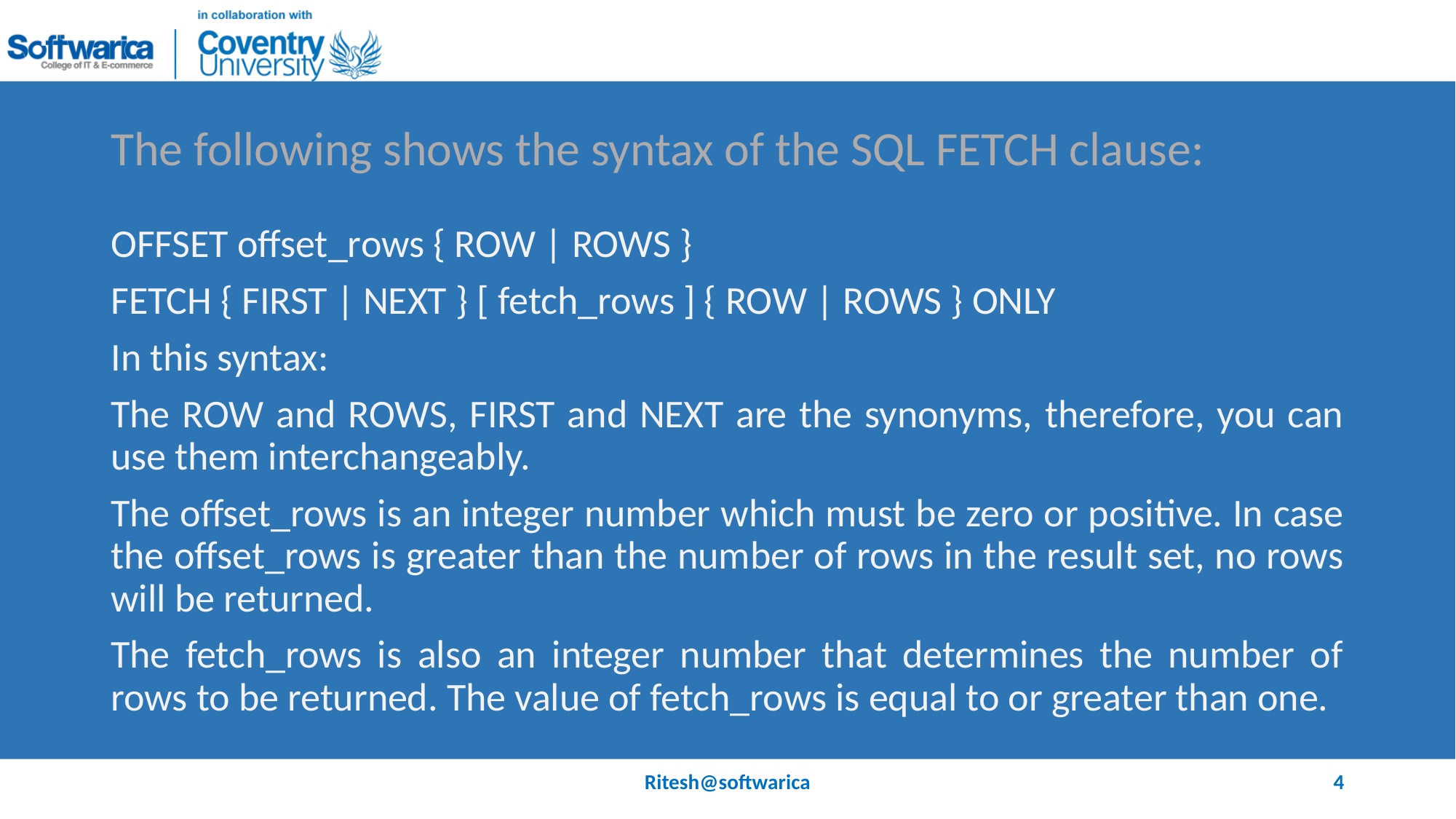

# The following shows the syntax of the SQL FETCH clause:
OFFSET offset_rows { ROW | ROWS }
FETCH { FIRST | NEXT } [ fetch_rows ] { ROW | ROWS } ONLY
In this syntax:
The ROW and ROWS, FIRST and NEXT are the synonyms, therefore, you can use them interchangeably.
The offset_rows is an integer number which must be zero or positive. In case the offset_rows is greater than the number of rows in the result set, no rows will be returned.
The fetch_rows is also an integer number that determines the number of rows to be returned. The value of fetch_rows is equal to or greater than one.
Ritesh@softwarica
4